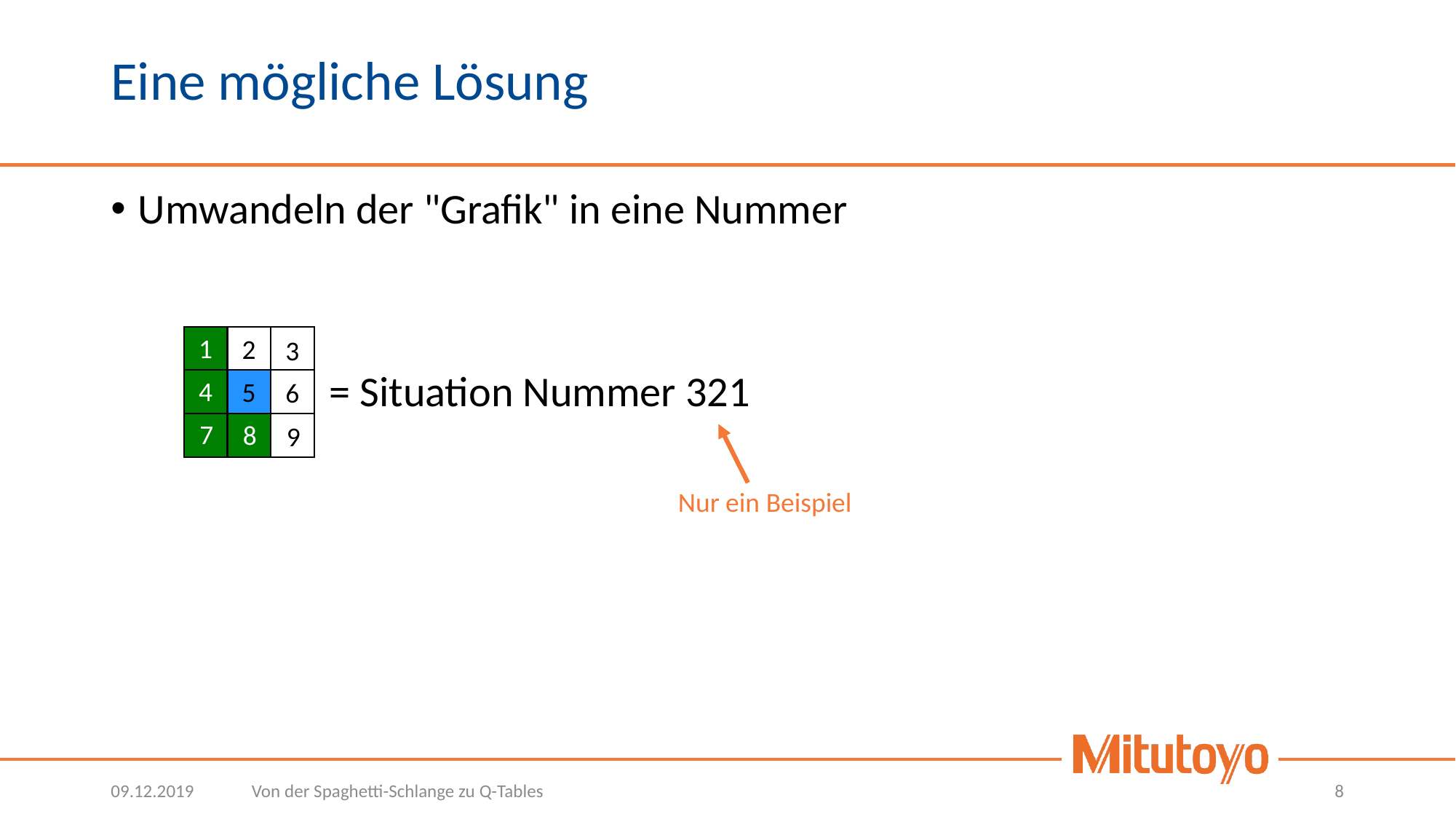

# Eine mögliche Lösung
Umwandeln der "Grafik" in eine Nummer

		= Situation Nummer 321

1

2

3
4
5

6
7
8

9
Nur ein Beispiel
09.12.2019
Von der Spaghetti-Schlange zu Q-Tables
8